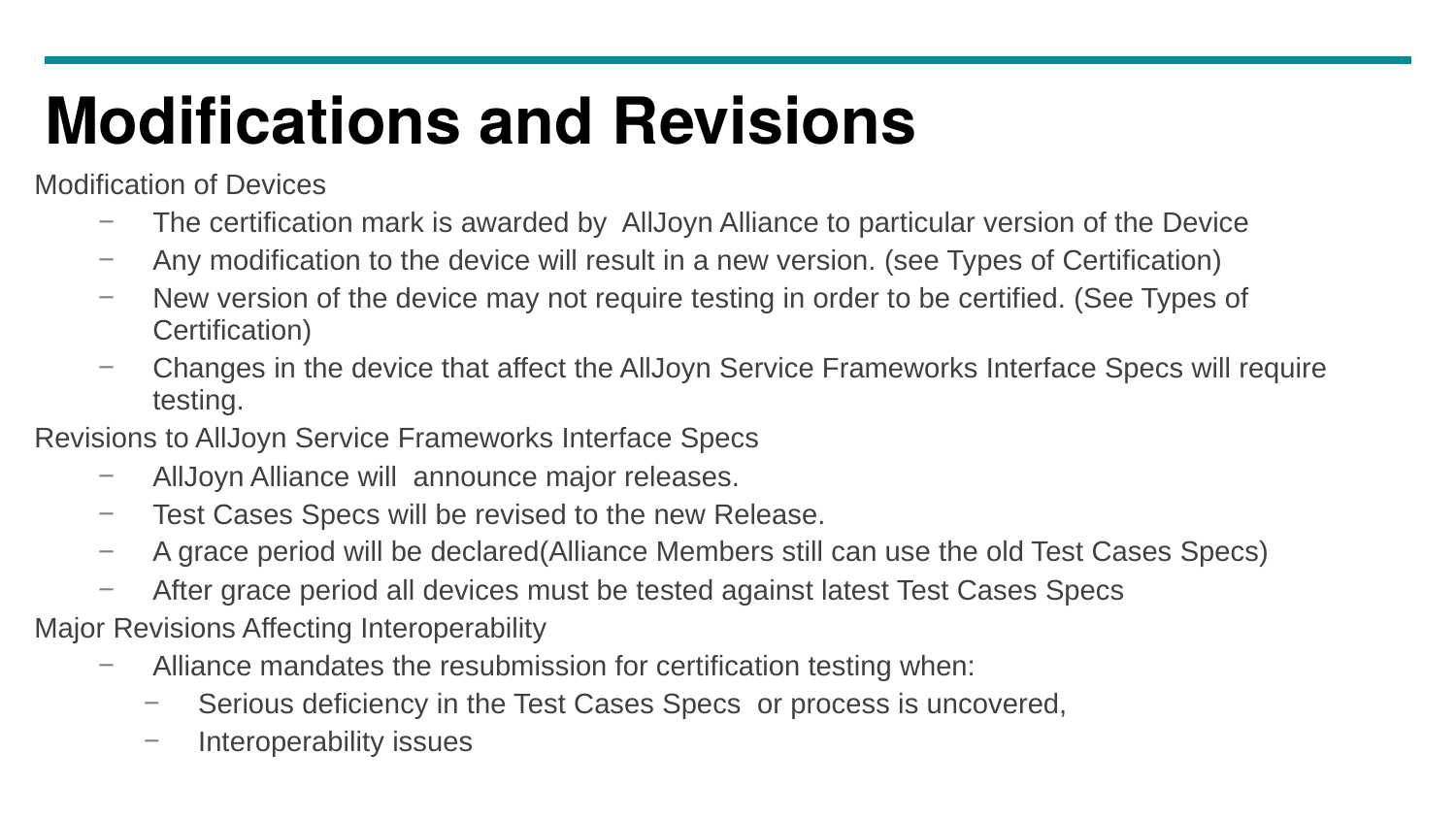

# Modifications and Revisions

Modification of Devices
The certification mark is awarded by  AllJoyn Alliance to particular version of the Device
Any modification to the device will result in a new version. (see Types of Certification)
New version of the device may not require testing in order to be certified. (See Types of Certification)
Changes in the device that affect the AllJoyn Service Frameworks Interface Specs will require testing.
Revisions to AllJoyn Service Frameworks Interface Specs
AllJoyn Alliance will  announce major releases.
Test Cases Specs will be revised to the new Release.
A grace period will be declared(Alliance Members still can use the old Test Cases Specs)
After grace period all devices must be tested against latest Test Cases Specs
Major Revisions Affecting Interoperability
Alliance mandates the resubmission for certification testing when:
Serious deficiency in the Test Cases Specs  or process is uncovered,
Interoperability issues